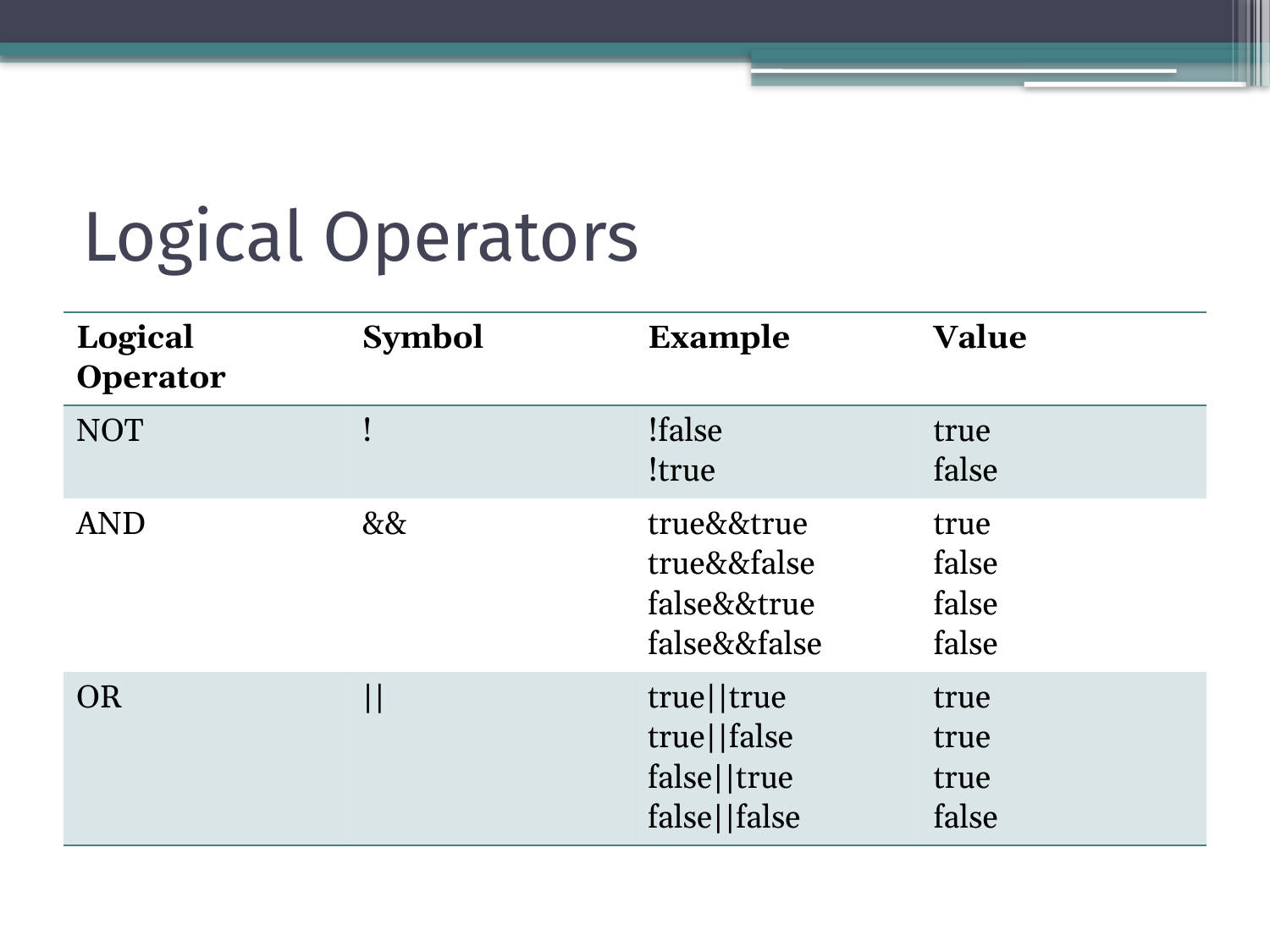

# Logical Operators
| Logical Operator | Symbol | Example | Value |
| --- | --- | --- | --- |
| NOT | ! | !false !true | true false |
| AND | && | true&&true true&&false false&&true false&&false | true false false false |
| OR | || | true||true true||false false||true false||false | true true true false |